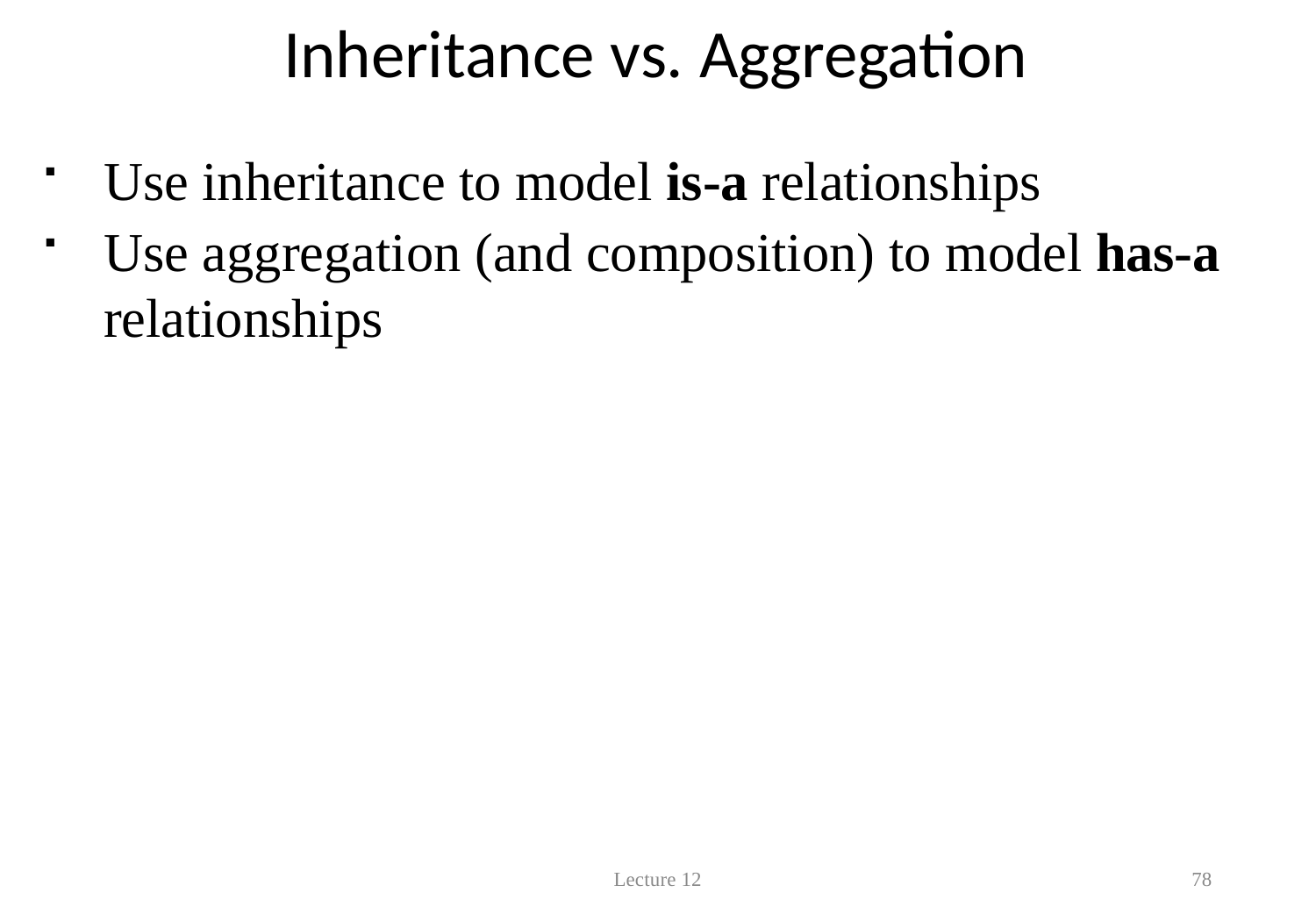

# Inheritance vs. Aggregation
Use inheritance to model is-a relationships
Use aggregation (and composition) to model has-a
relationships
Lecture 12
78